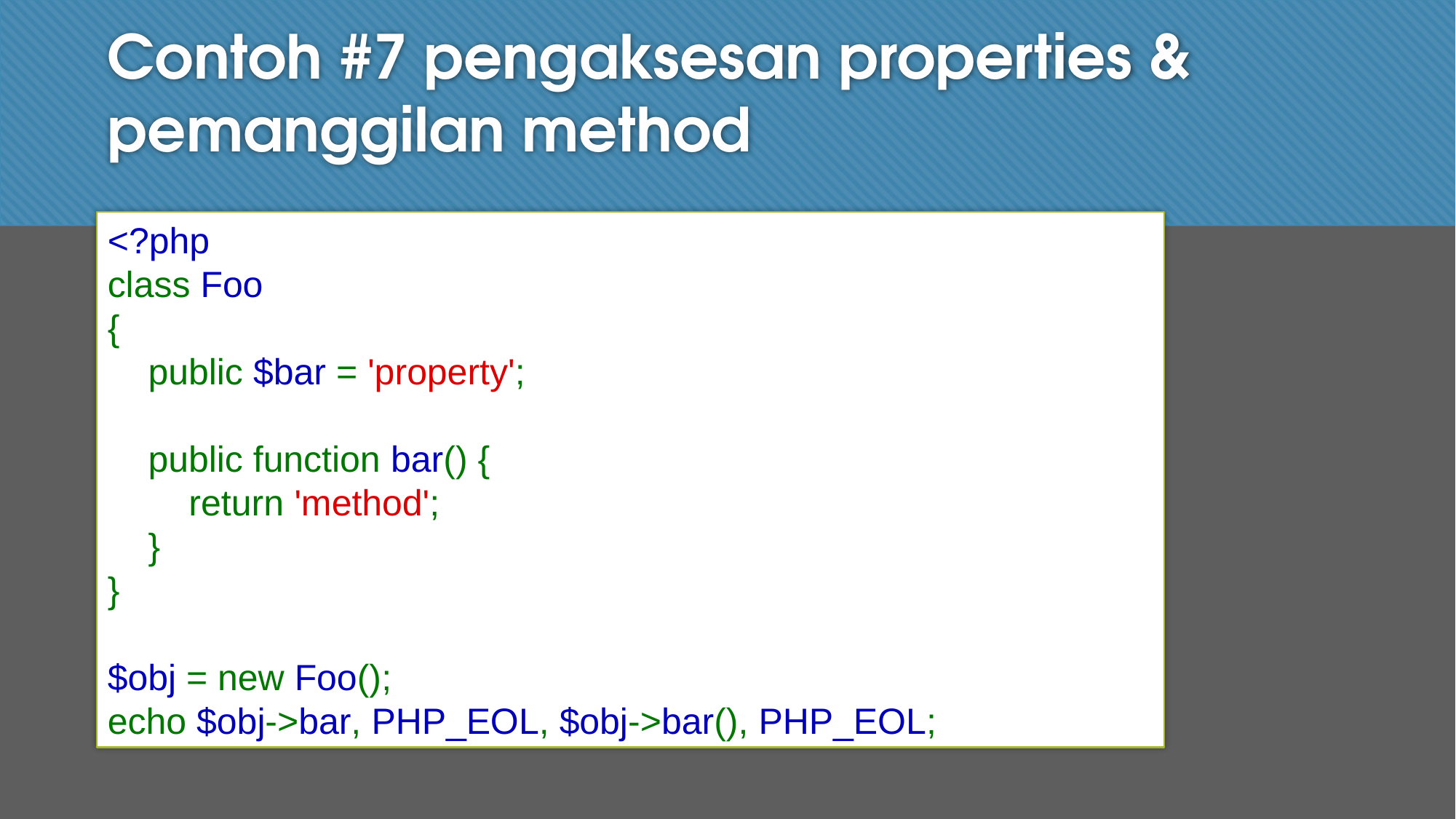

# Contoh #7 pengaksesan properties & pemanggilan method
<?php
class Foo
{
    public $bar = 'property';
    
    public function bar() {
        return 'method';
    }
}
$obj = new Foo();
echo $obj->bar, PHP_EOL, $obj->bar(), PHP_EOL;